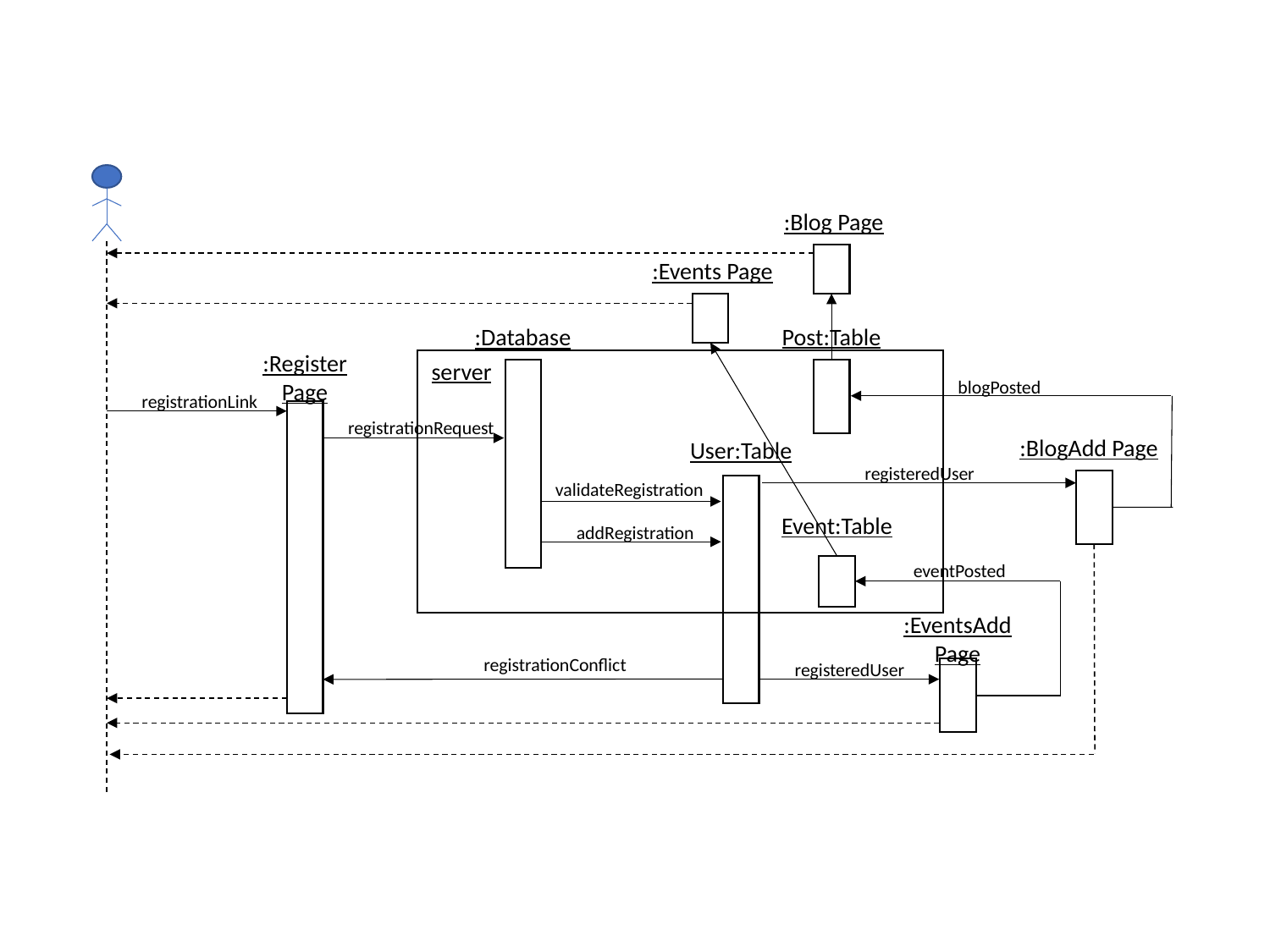

:Blog Page

:Events Page

Post:Table
:Database
:Register Page
server

blogPosted
registrationLink

registrationRequest
:BlogAdd Page
User:Table
registeredUser

validateRegistration

Event:Table
addRegistration
eventPosted

:EventsAdd Page
registrationConflict
registeredUser